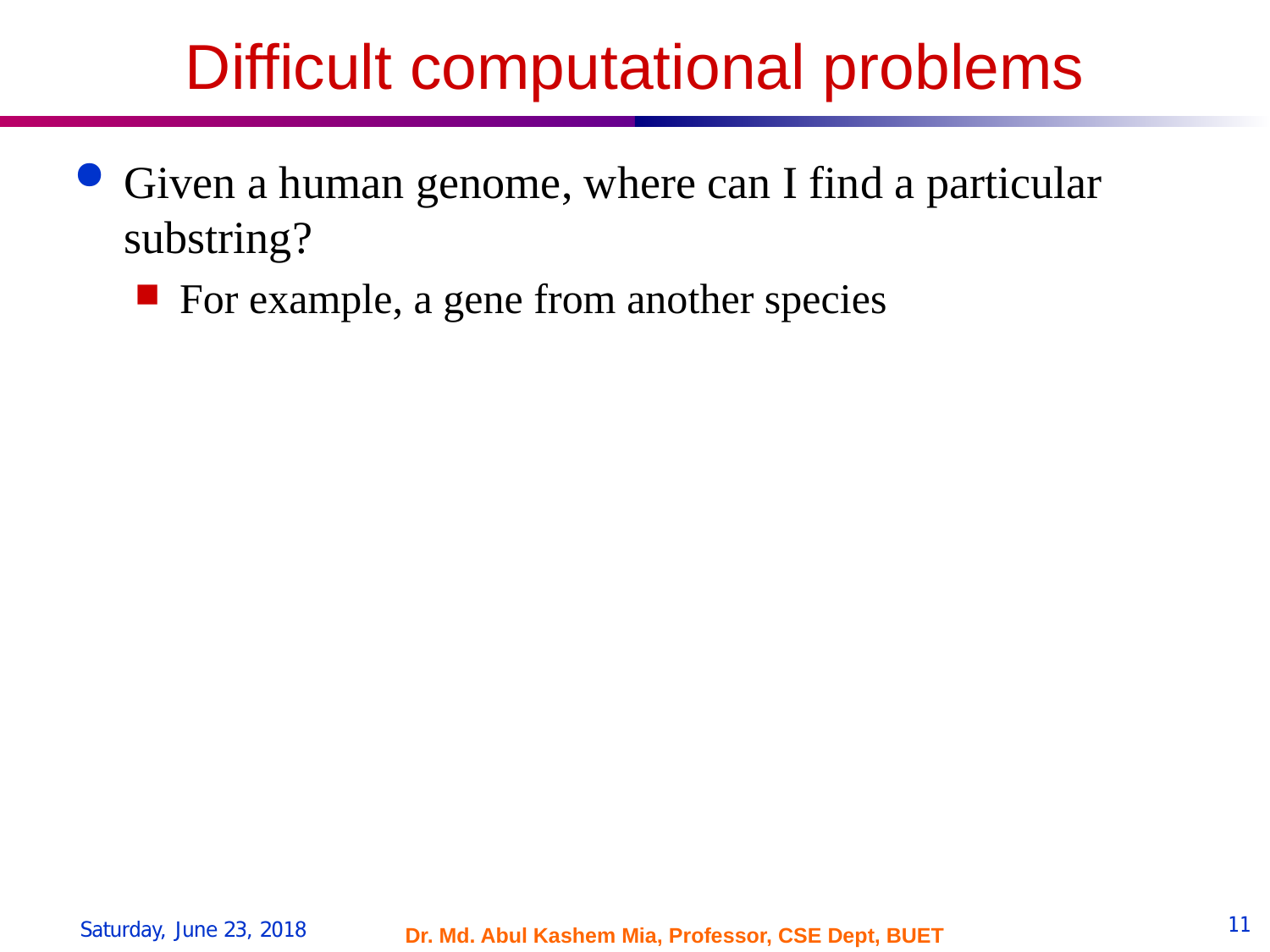

# Difficult computational problems
Given a human genome, where can I find a particular substring?
For example, a gene from another species